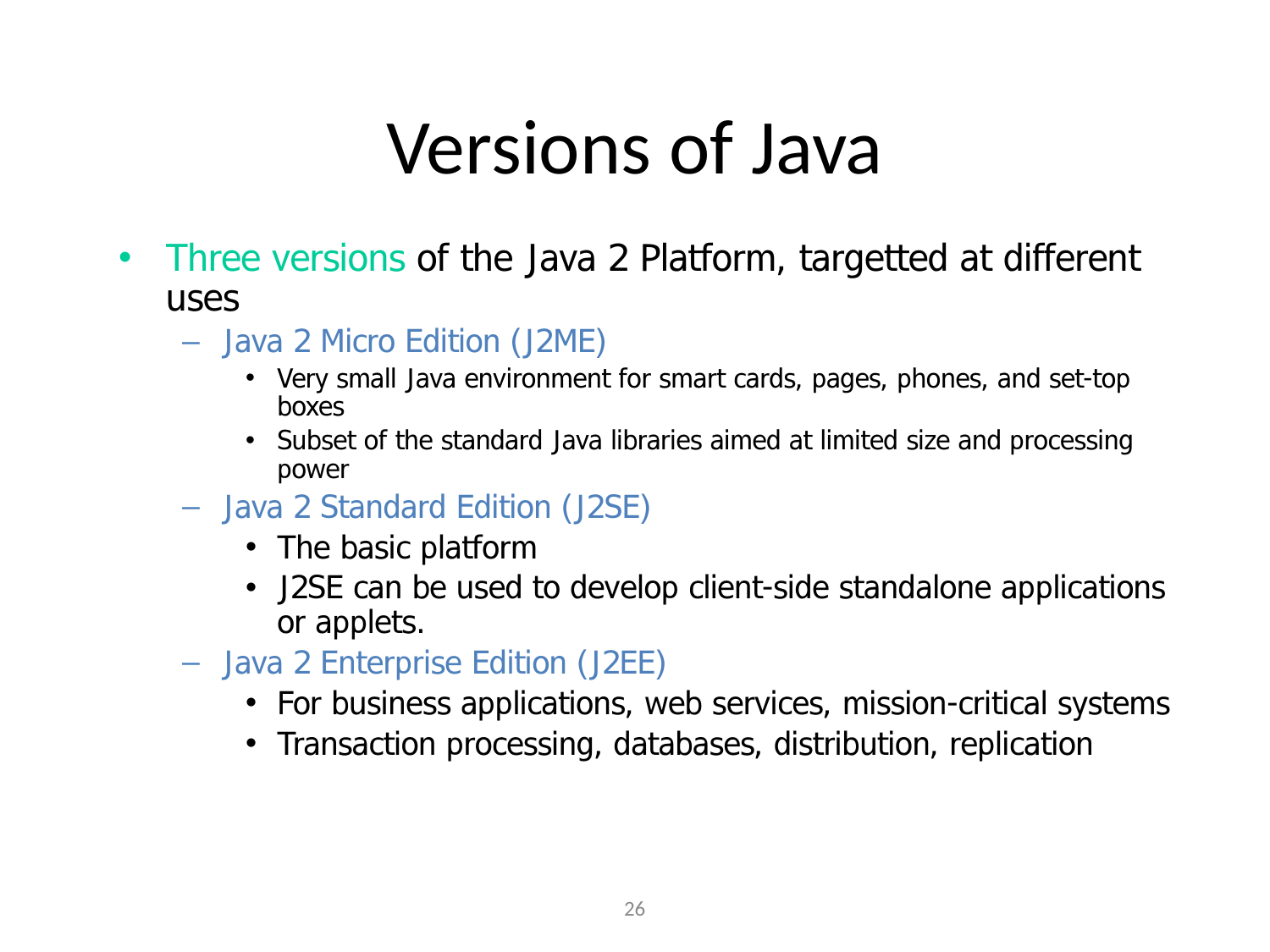

# Versions of Java
Three versions of the Java 2 Platform, targetted at different uses
Java 2 Micro Edition (J2ME)
Very small Java environment for smart cards, pages, phones, and set-top boxes
Subset of the standard Java libraries aimed at limited size and processing power
Java 2 Standard Edition (J2SE)
The basic platform
J2SE can be used to develop client-side standalone applications or applets.
Java 2 Enterprise Edition (J2EE)
For business applications, web services, mission-critical systems
Transaction processing, databases, distribution, replication
26